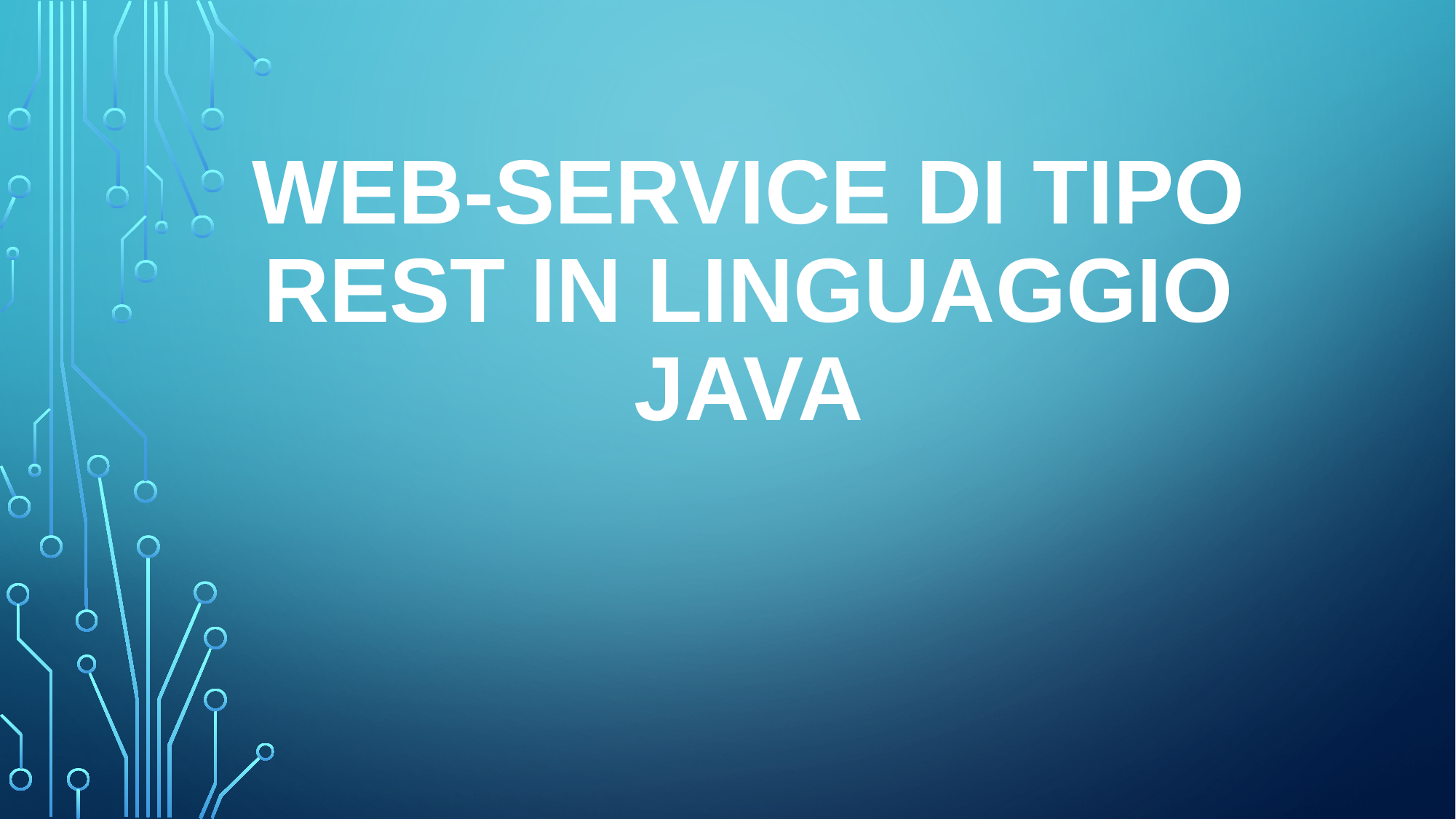

# Web-service di tipo REST in linguaggio Java